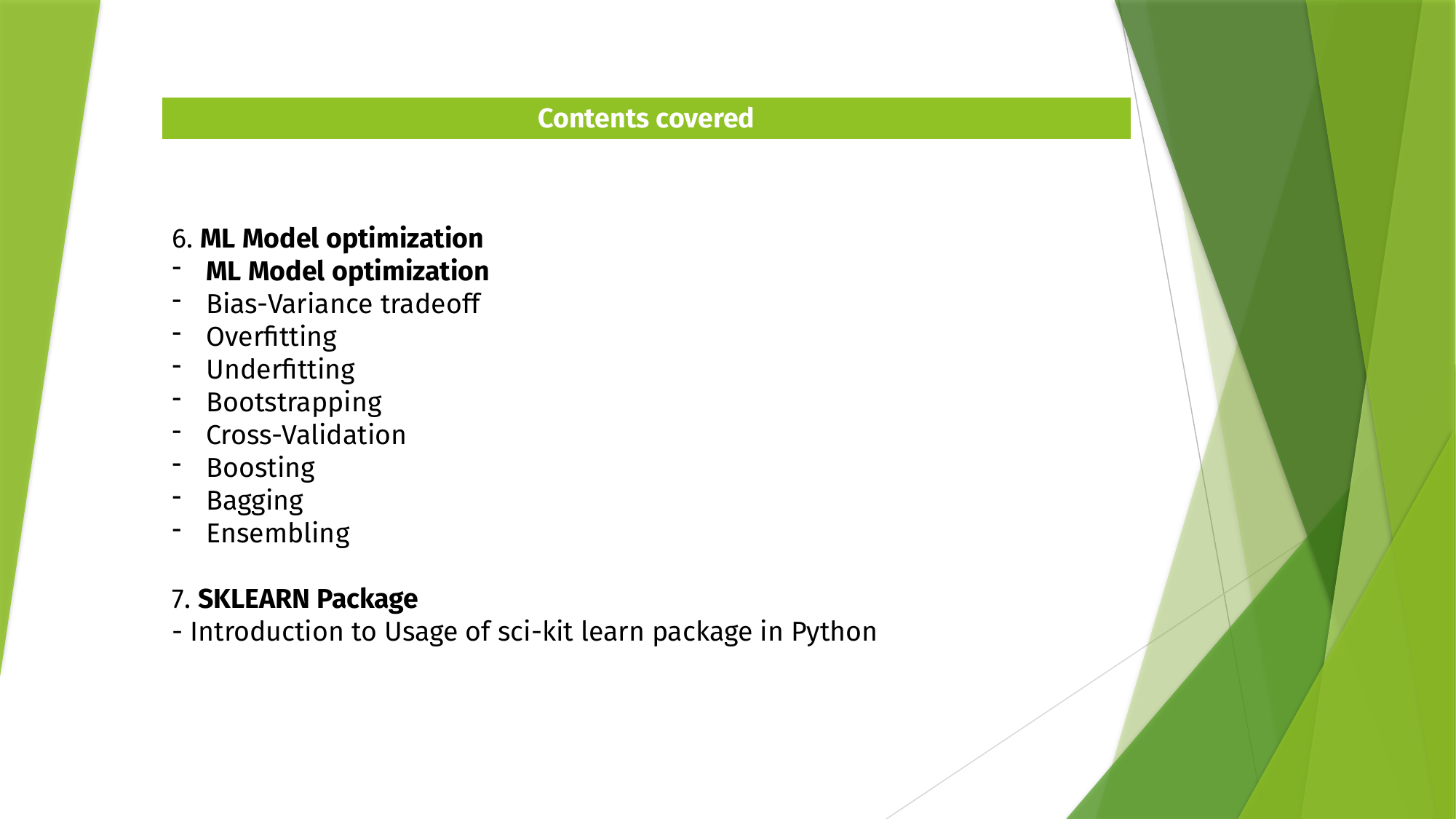

| Contents covered |
| --- |
6. ML Model optimization
ML Model optimization
Bias-Variance tradeoff
Overfitting
Underfitting
Bootstrapping
Cross-Validation
Boosting
Bagging
Ensembling

7. SKLEARN Package
- Introduction to Usage of sci-kit learn package in Python